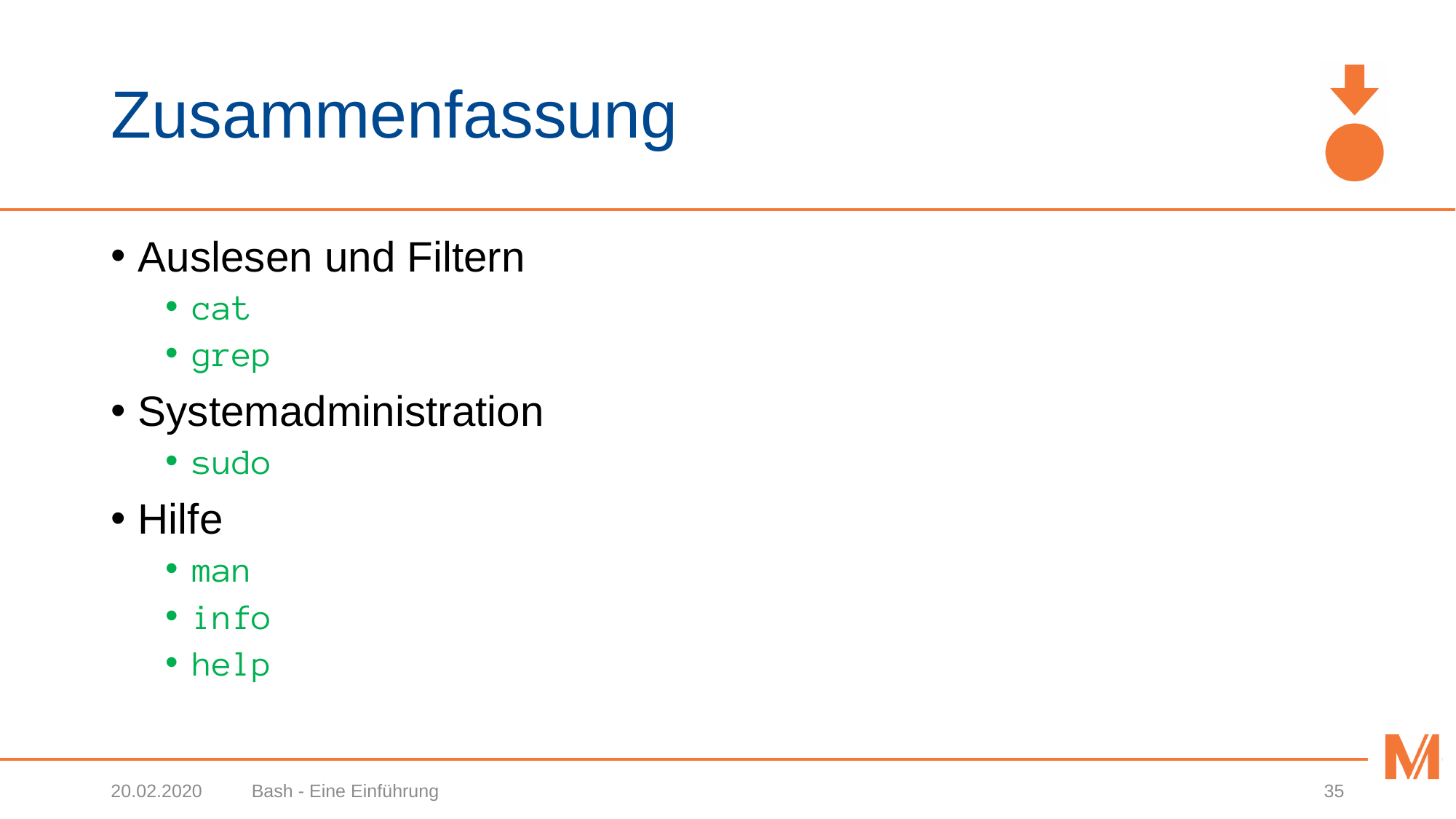

# Zusammenfassung
Auslesen und Filtern
cat
grep
Systemadministration
sudo
Hilfe
man
info
help
20.02.2020
Bash - Eine Einführung
35